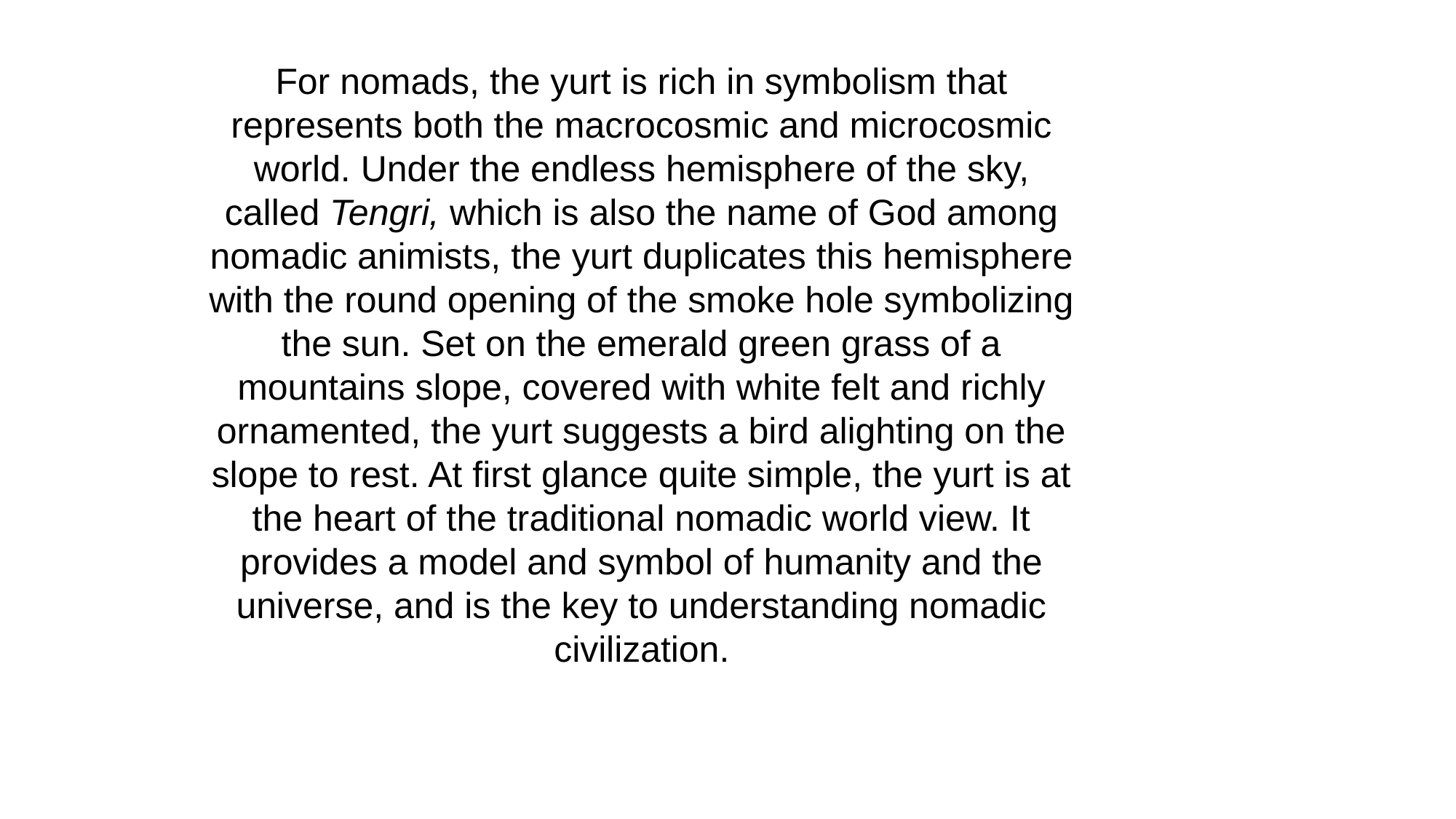

For nomads, the yurt is rich in symbolism that represents both the macrocosmic and microcosmic world. Under the endless hemisphere of the sky, called Tengri, which is also the name of God among nomadic animists, the yurt duplicates this hemisphere with the round opening of the smoke hole symbolizing the sun. Set on the emerald green grass of a mountains slope, covered with white felt and richly ornamented, the yurt suggests a bird alighting on the slope to rest. At first glance quite simple, the yurt is at the heart of the traditional nomadic world view. It provides a model and symbol of humanity and the universe, and is the key to understanding nomadic civilization.